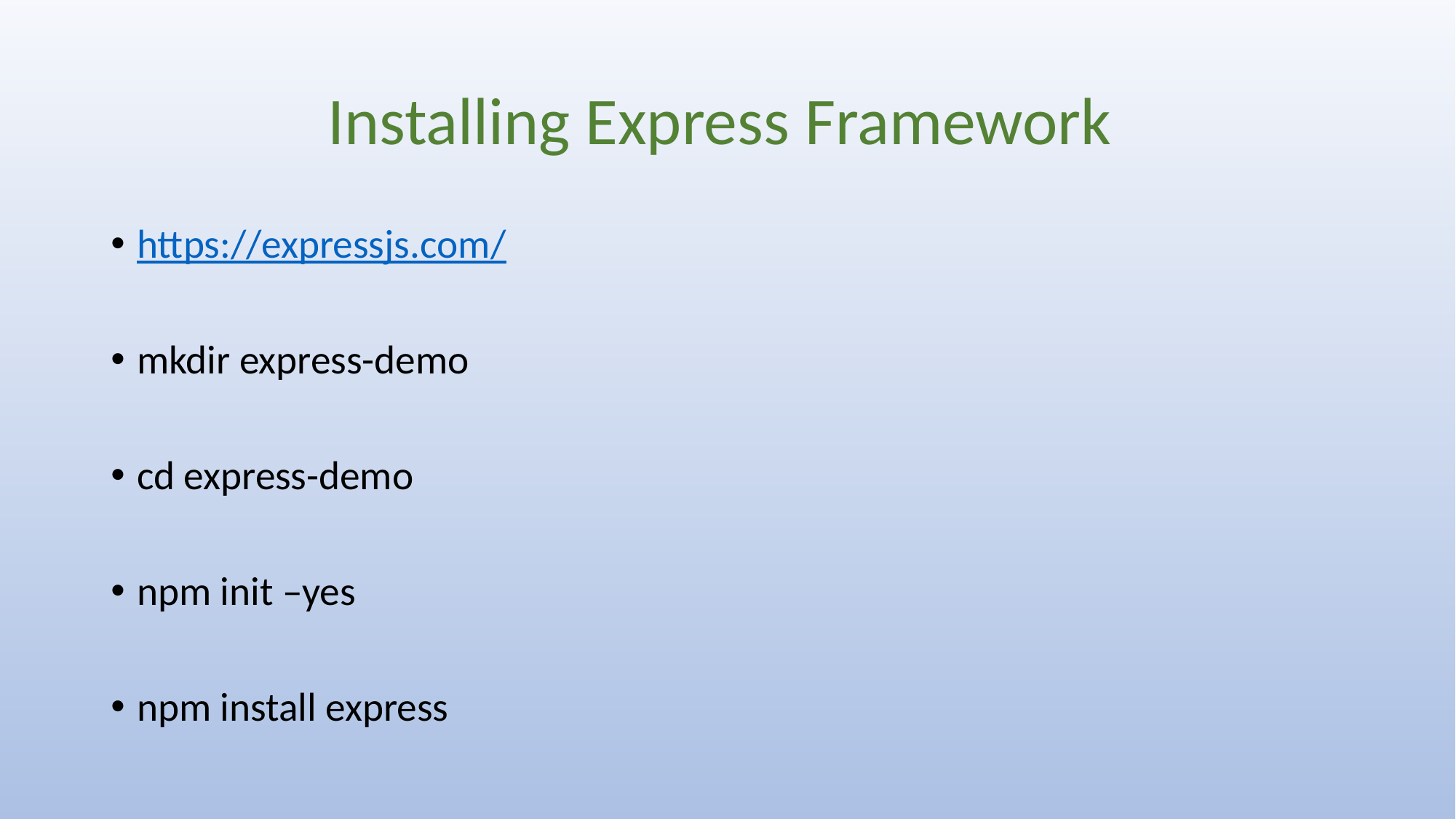

# Installing Express Framework
https://expressjs.com/

mkdir express-demo

cd express-demo

npm init –yes

npm install express